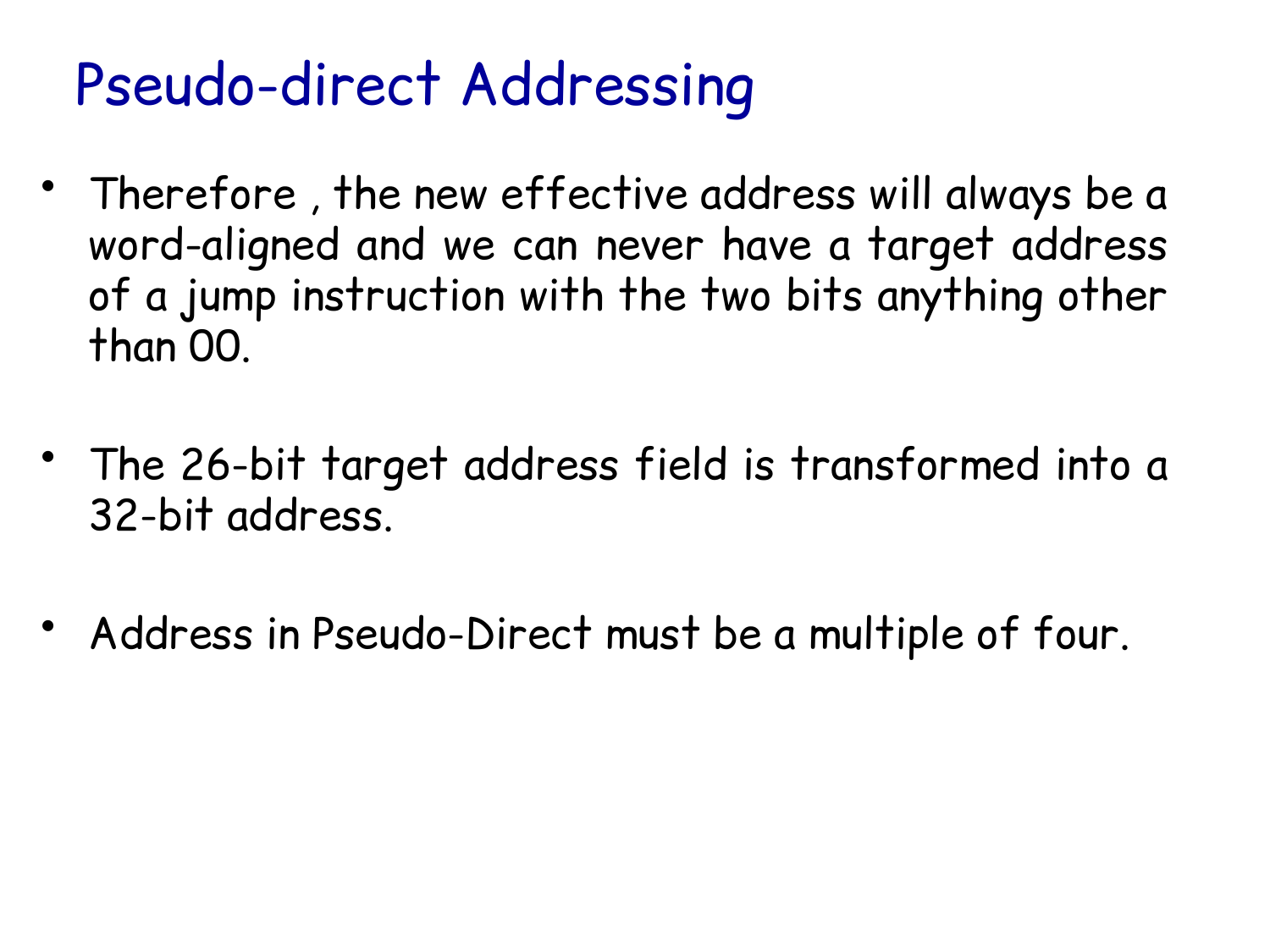

Pseudo-direct Addressing
Therefore , the new effective address will always be a word-aligned and we can never have a target address of a jump instruction with the two bits anything other than 00.

The 26-bit target address field is transformed into a 32-bit address.

Address in Pseudo-Direct must be a multiple of four.